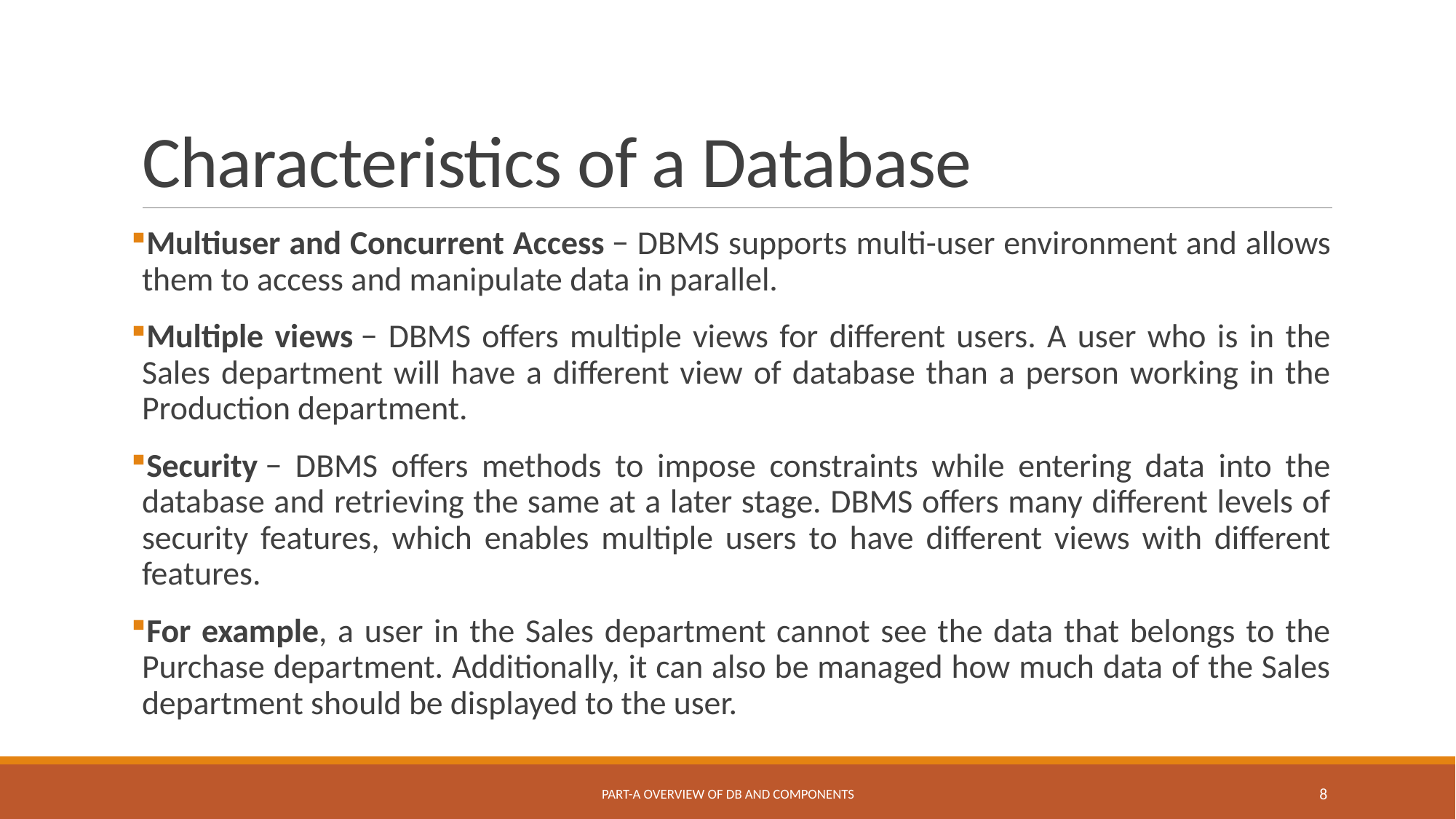

# Characteristics of a Database
Multiuser and Concurrent Access − DBMS supports multi-user environment and allows them to access and manipulate data in parallel.
Multiple views − DBMS offers multiple views for different users. A user who is in the Sales department will have a different view of database than a person working in the Production department.
Security − DBMS offers methods to impose constraints while entering data into the database and retrieving the same at a later stage. DBMS offers many different levels of security features, which enables multiple users to have different views with different features.
For example, a user in the Sales department cannot see the data that belongs to the Purchase department. Additionally, it can also be managed how much data of the Sales department should be displayed to the user.
Part-A Overview of DB and Components
8